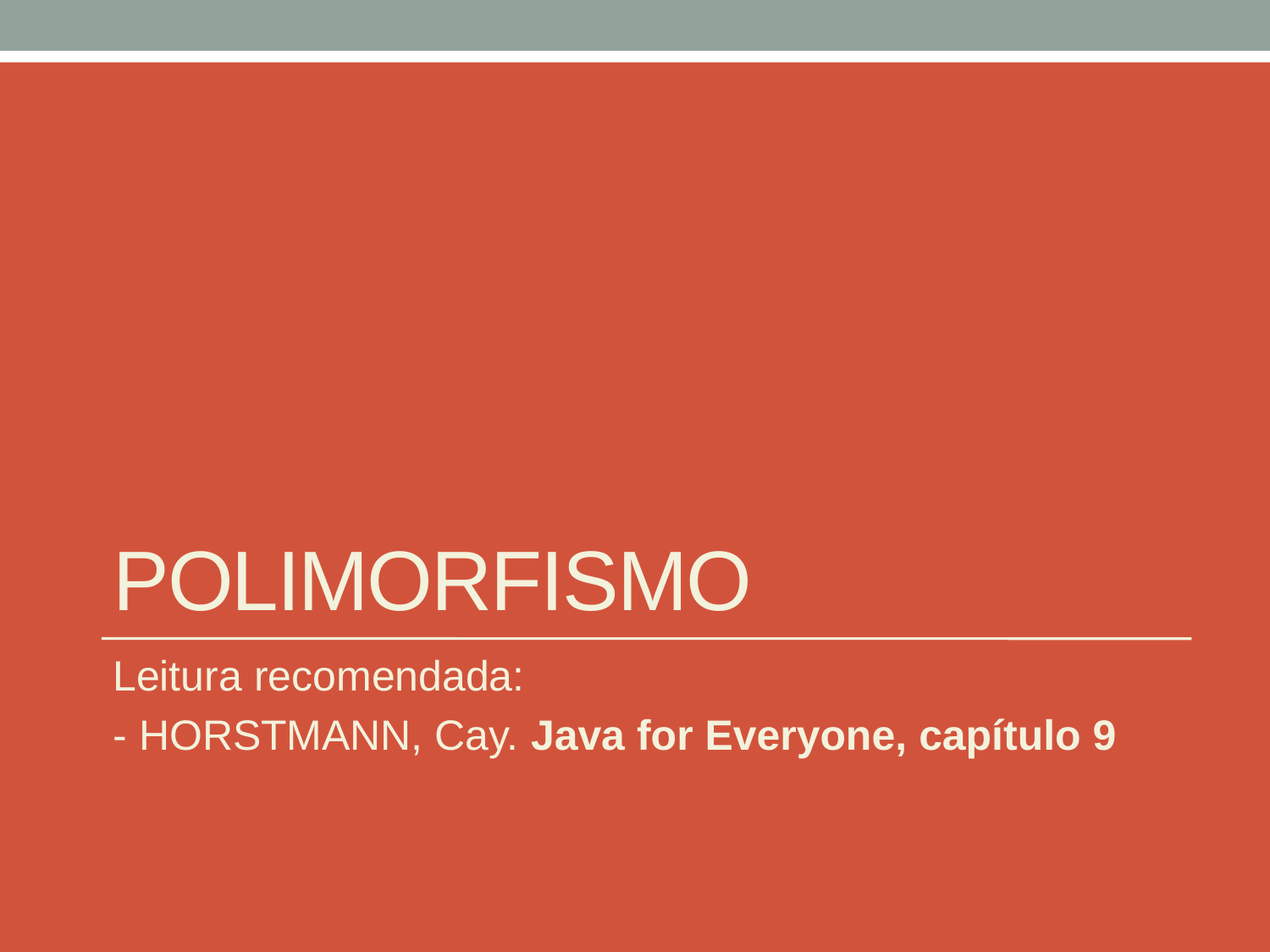

# Polimorfismo
Leitura recomendada:
- HORSTMANN, Cay. Java for Everyone, capítulo 9